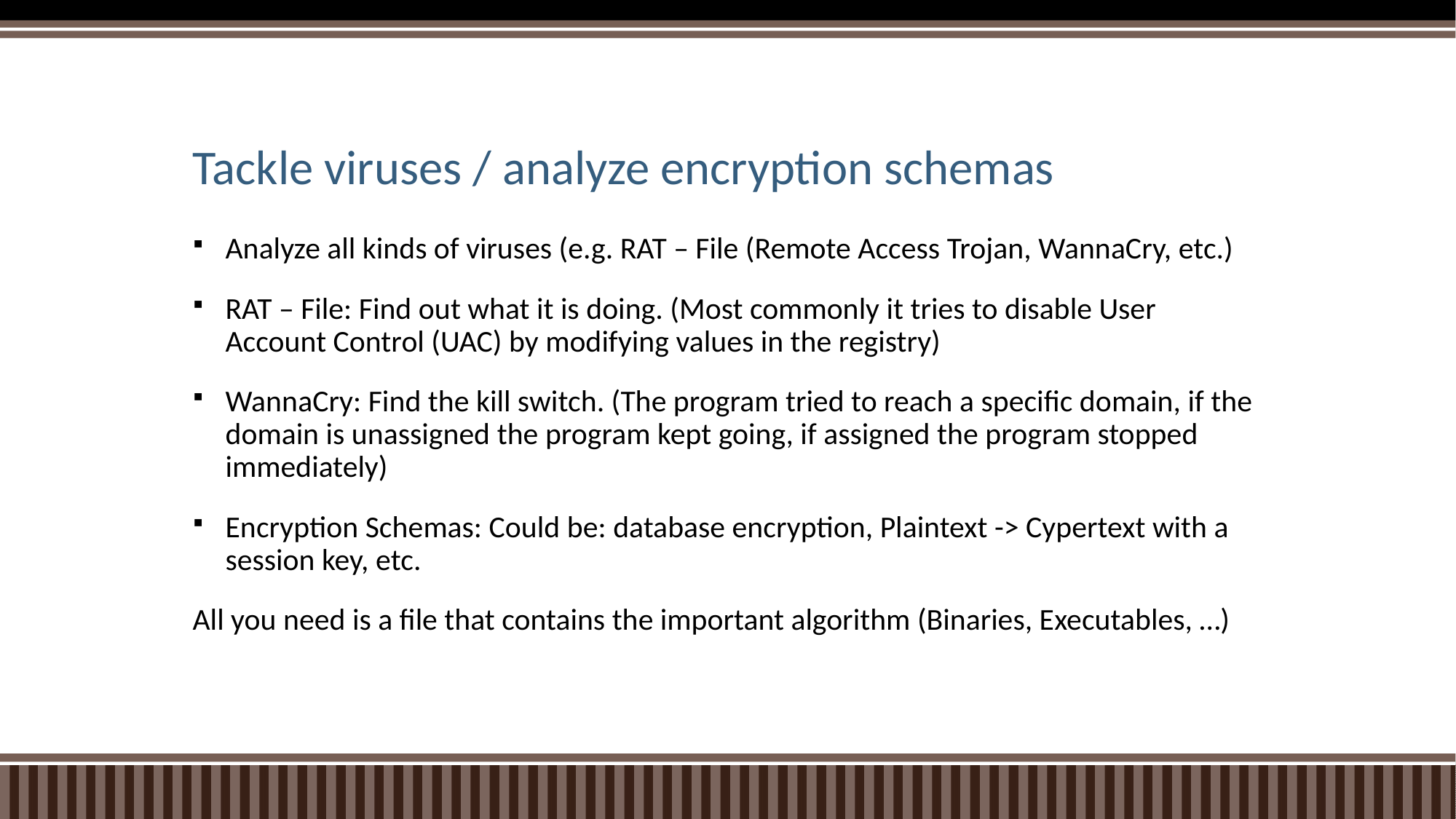

Tackle viruses / analyze encryption schemas
Analyze all kinds of viruses (e.g. RAT – File (Remote Access Trojan, WannaCry, etc.)
RAT – File: Find out what it is doing. (Most commonly it tries to disable User Account Control (UAC) by modifying values in the registry)
WannaCry: Find the kill switch. (The program tried to reach a specific domain, if the domain is unassigned the program kept going, if assigned the program stopped immediately)
Encryption Schemas: Could be: database encryption, Plaintext -> Cypertext with a session key, etc.
All you need is a file that contains the important algorithm (Binaries, Executables, …)